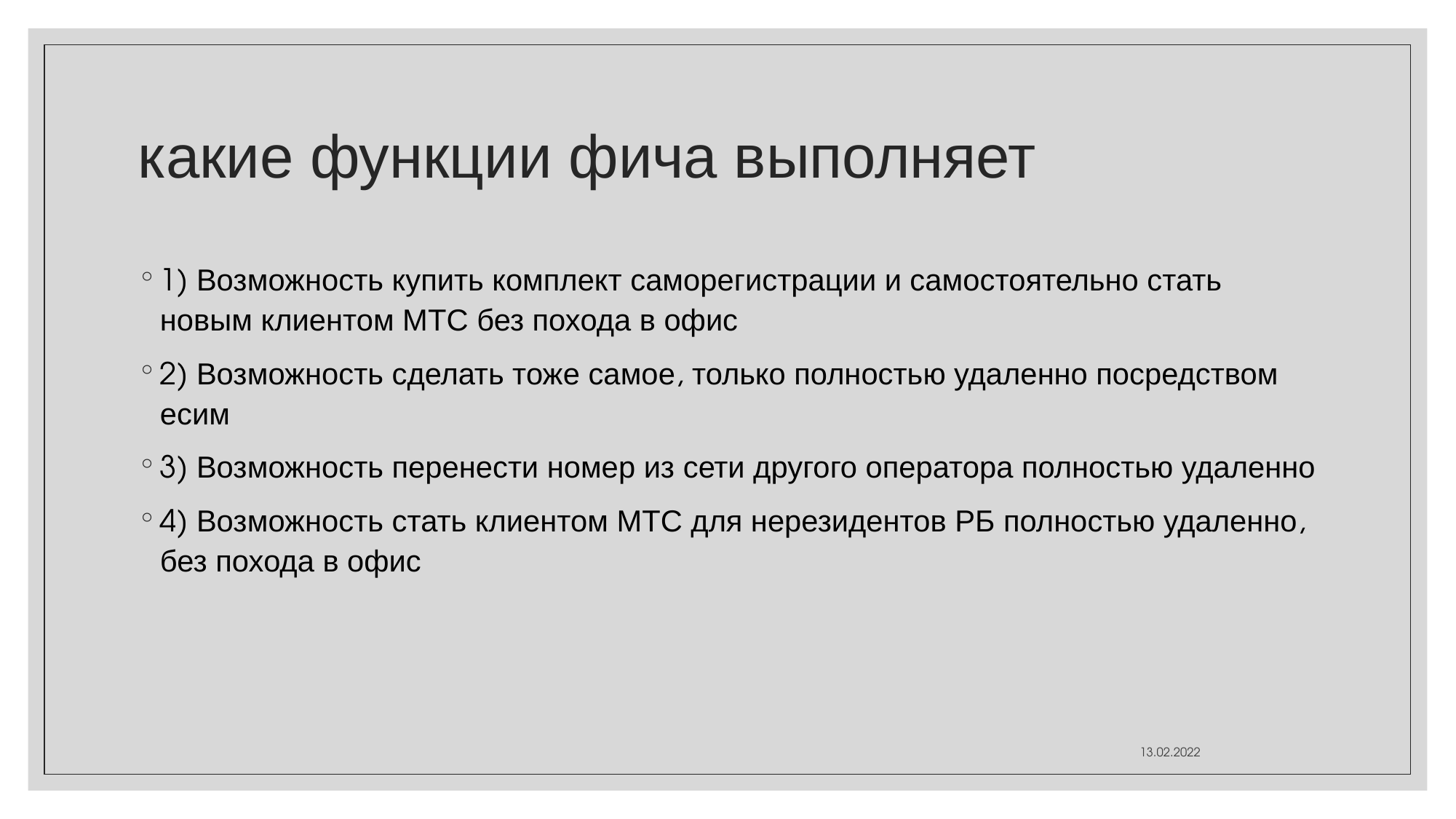

# какие функции фича выполняет
1) Возможность купить комплект саморегистрации и самостоятельно стать новым клиентом МТС без похода в офис
2) Возможность сделать тоже самое, только полностью удаленно посредством есим
3) Возможность перенести номер из сети другого оператора полностью удаленно
4) Возможность стать клиентом МТС для нерезидентов РБ полностью удаленно, без похода в офис
13.02.2022